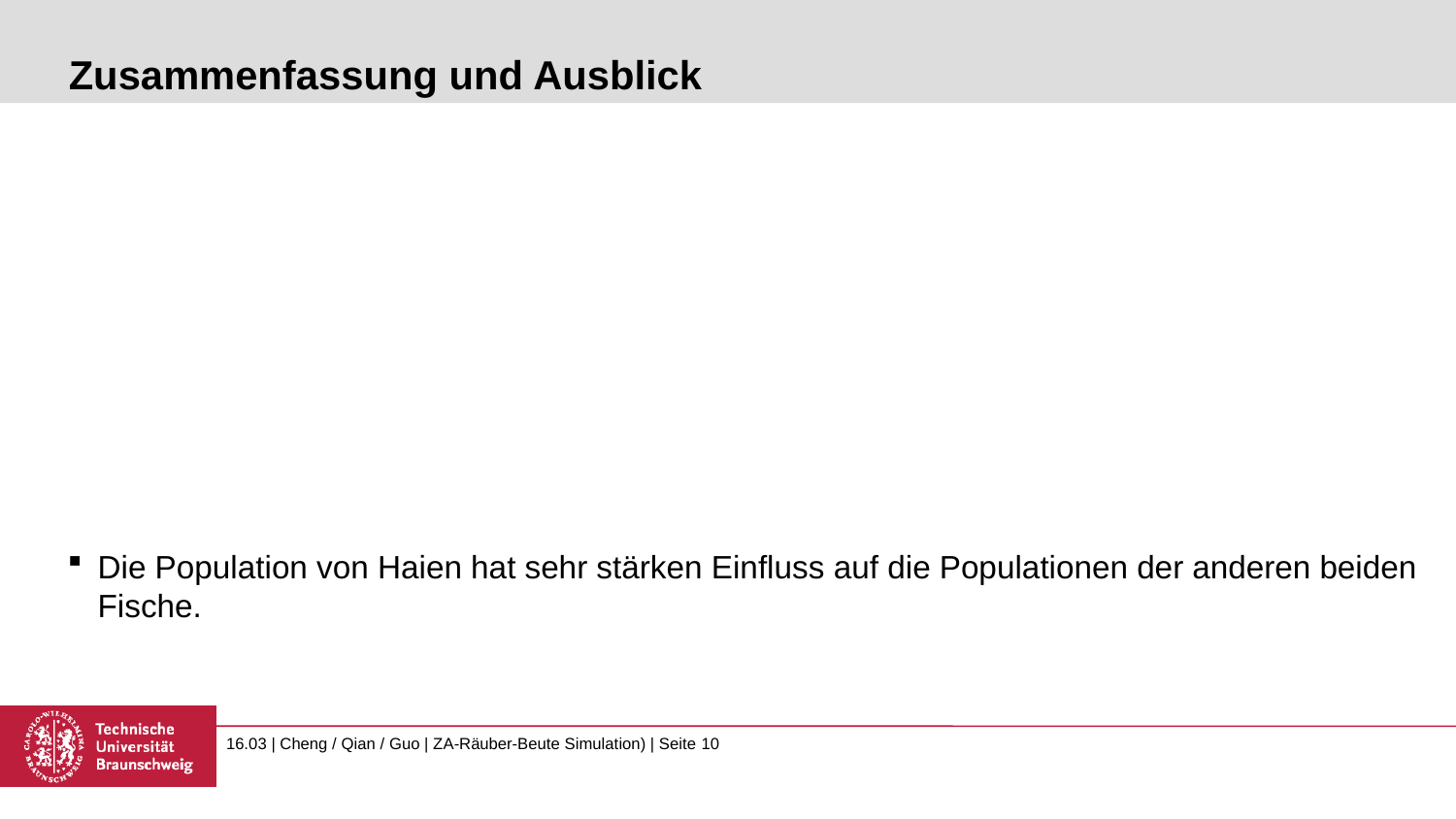

# Zusammenfassung und Ausblick

Die Population von Haien hat sehr stärken Einfluss auf die Populationen der anderen beiden Fische.